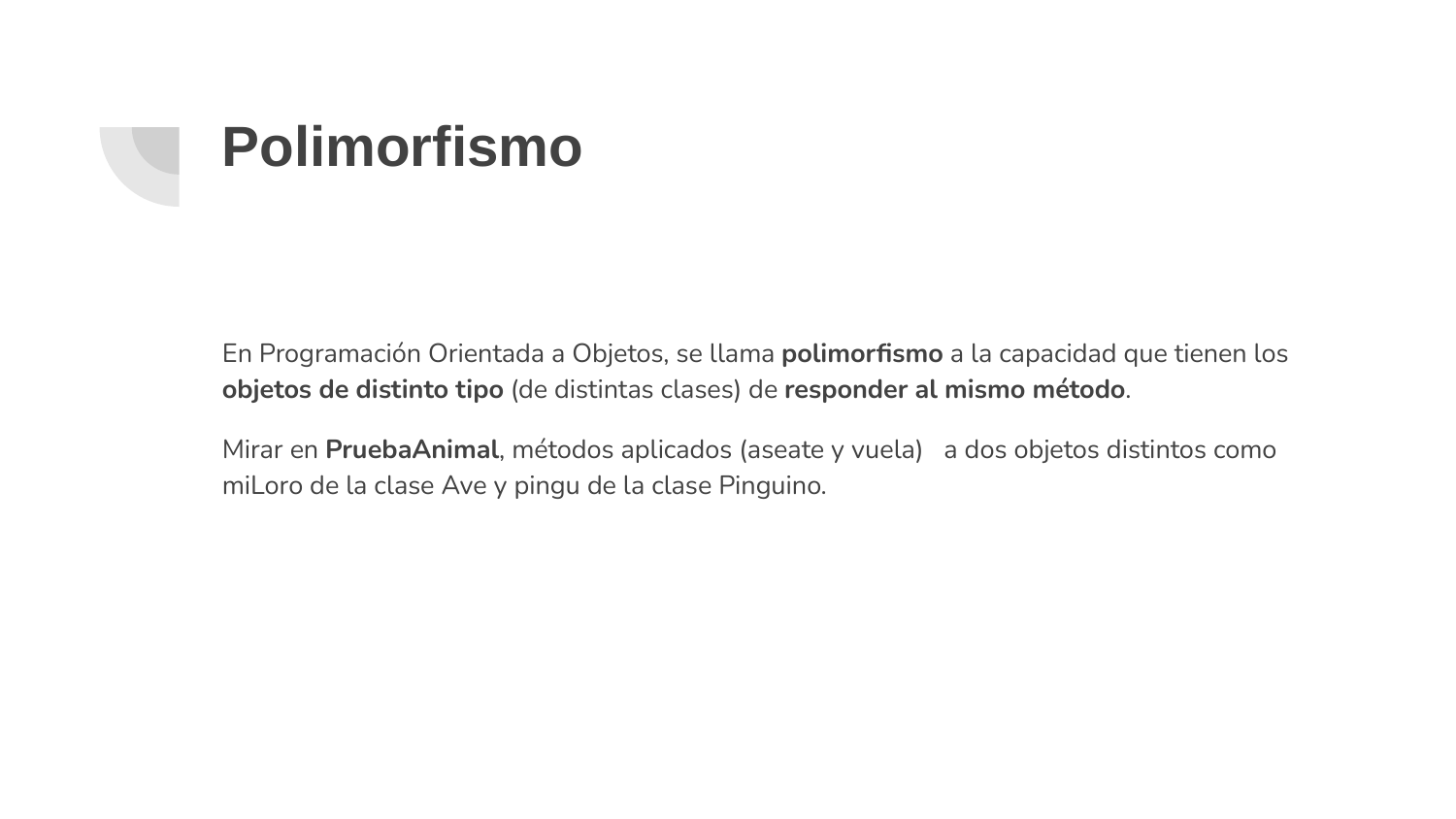

# Polimorfismo
En Programación Orientada a Objetos, se llama polimorfismo a la capacidad que tienen los objetos de distinto tipo (de distintas clases) de responder al mismo método.
Mirar en PruebaAnimal, métodos aplicados (aseate y vuela)   a dos objetos distintos como miLoro de la clase Ave y pingu de la clase Pinguino.